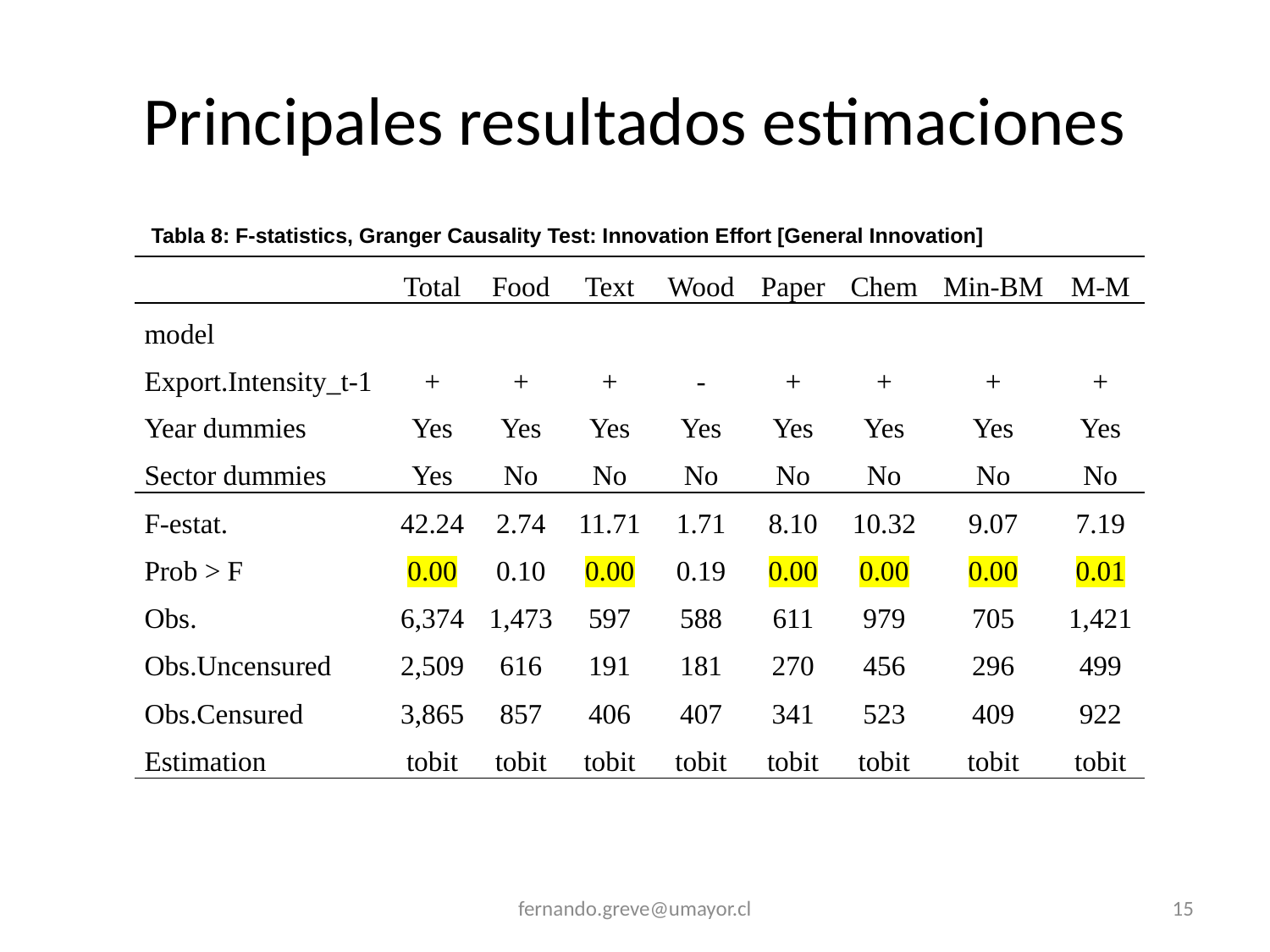

# Principales resultados estimaciones
Tabla 8: F-statistics, Granger Causality Test: Innovation Effort [General Innovation]
|  | Total | Food | Text | Wood | Paper | Chem | Min-BM | M-M |
| --- | --- | --- | --- | --- | --- | --- | --- | --- |
| model |  |  |  |  |  |  |  |  |
| Export.Intensity\_t-1 | + | + | + | - | + | + | + | + |
| Year dummies | Yes | Yes | Yes | Yes | Yes | Yes | Yes | Yes |
| Sector dummies | Yes | No | No | No | No | No | No | No |
| F-estat. | 42.24 | 2.74 | 11.71 | 1.71 | 8.10 | 10.32 | 9.07 | 7.19 |
| Prob > F | 0.00 | 0.10 | 0.00 | 0.19 | 0.00 | 0.00 | 0.00 | 0.01 |
| Obs. | 6,374 | 1,473 | 597 | 588 | 611 | 979 | 705 | 1,421 |
| Obs.Uncensured | 2,509 | 616 | 191 | 181 | 270 | 456 | 296 | 499 |
| Obs.Censured | 3,865 | 857 | 406 | 407 | 341 | 523 | 409 | 922 |
| Estimation | tobit | tobit | tobit | tobit | tobit | tobit | tobit | tobit |
fernando.greve@umayor.cl
15